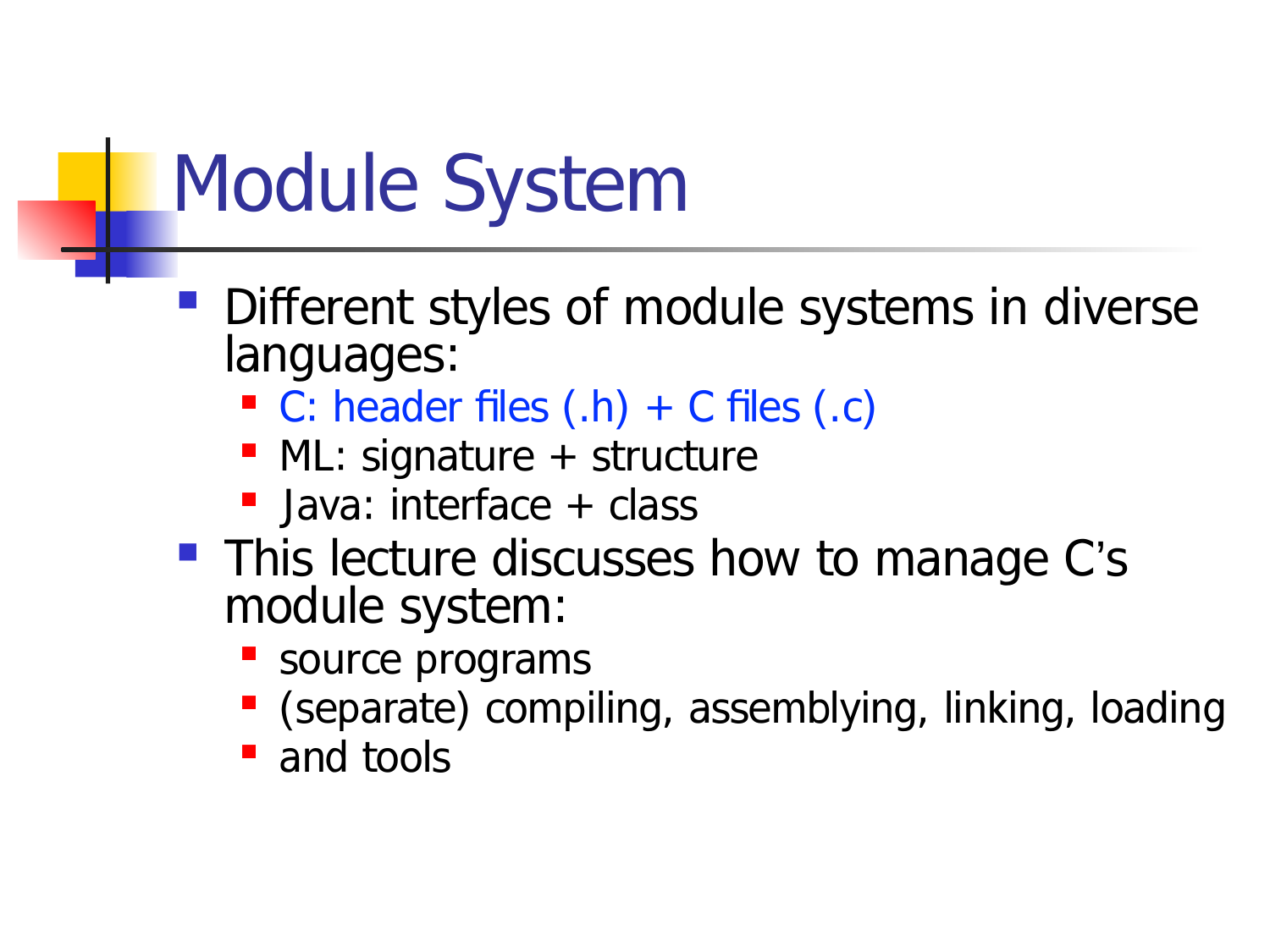

# Module System
Different styles of module systems in diverse languages:
C: header files (.h) + C files (.c)
ML: signature + structure
Java: interface + class
This lecture discusses how to manage C’s module system:
source programs
(separate) compiling, assemblying, linking, loading
and tools